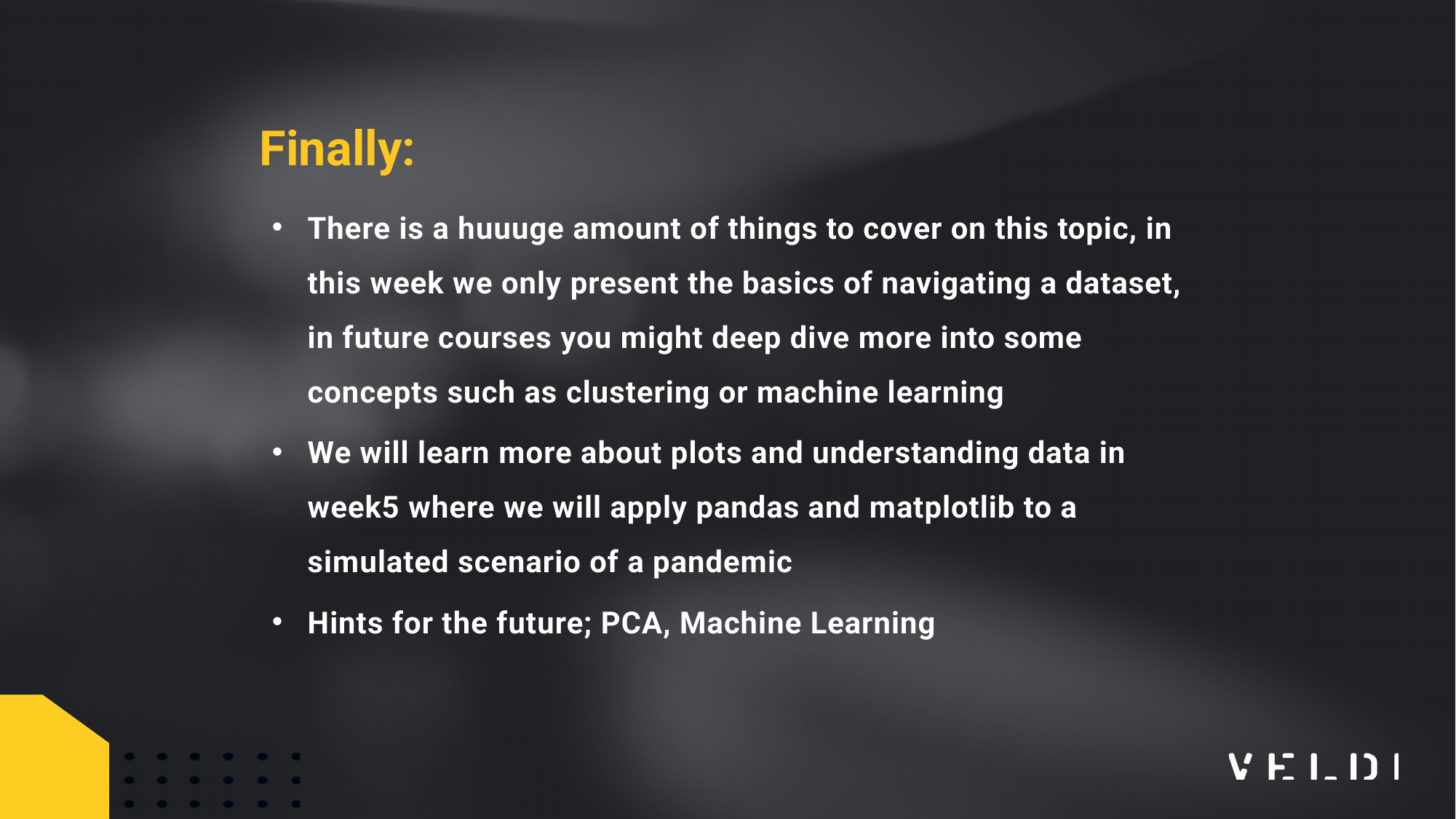

Finally:
There is a huuuge amount of things to cover on this topic, in this week we only present the basics of navigating a dataset, in future courses you might deep dive more into some concepts such as clustering or machine learning
We will learn more about plots and understanding data in week5 where we will apply pandas and matplotlib to a simulated scenario of a pandemic
Hints for the future; PCA, Machine Learning